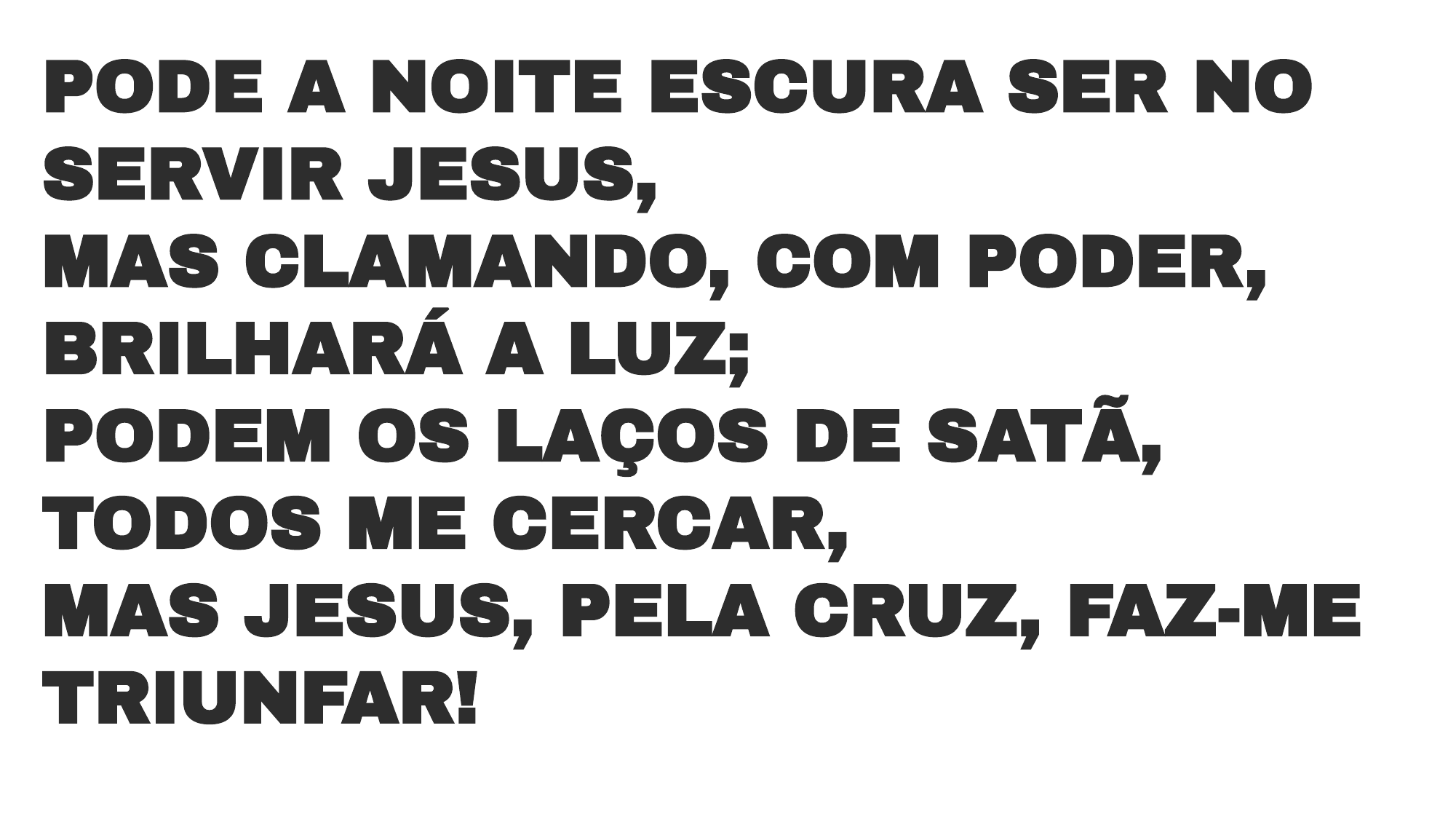

PODE A NOITE ESCURA SER NO SERVIR JESUS,
MAS CLAMANDO, COM PODER, BRILHARÁ A LUZ;
PODEM OS LAÇOS DE SATÃ, TODOS ME CERCAR,
MAS JESUS, PELA CRUZ, FAZ-ME TRIUNFAR!